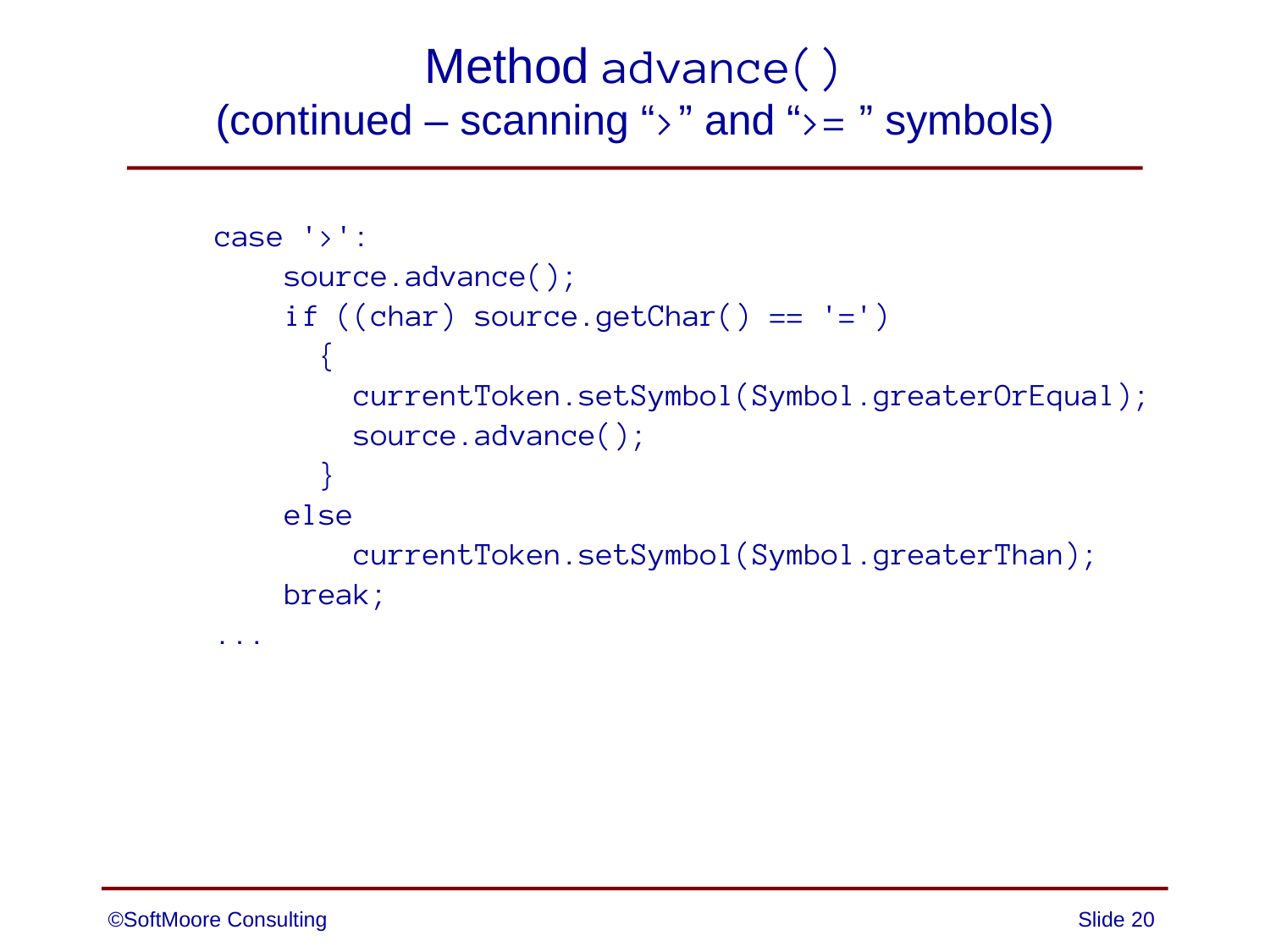

# Method advance() (continued – scanning “>” and “>= ” symbols)
        case '>':
            source.advance();
            if ((char) source.getChar() == '=')
              {
                currentToken.setSymbol(Symbol.greaterOrEqual);
                source.advance();
              }
            else
                currentToken.setSymbol(Symbol.greaterThan);
            break;
        ...

©SoftMoore Consulting
Slide 20